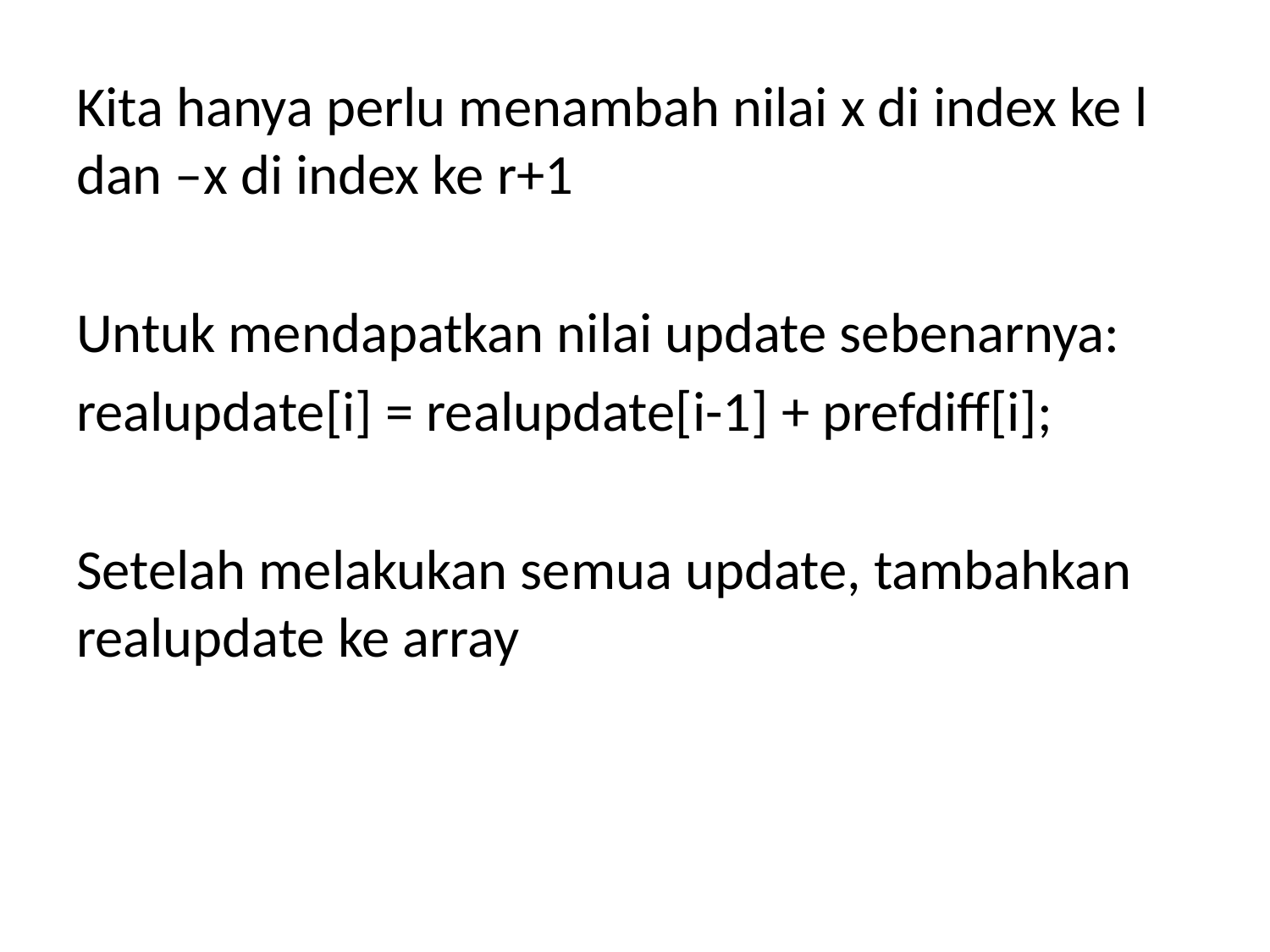

Kita hanya perlu menambah nilai x di index ke l dan –x di index ke r+1

Untuk mendapatkan nilai update sebenarnya:
realupdate[i] = realupdate[i-1] + prefdiff[i];

Setelah melakukan semua update, tambahkan realupdate ke array